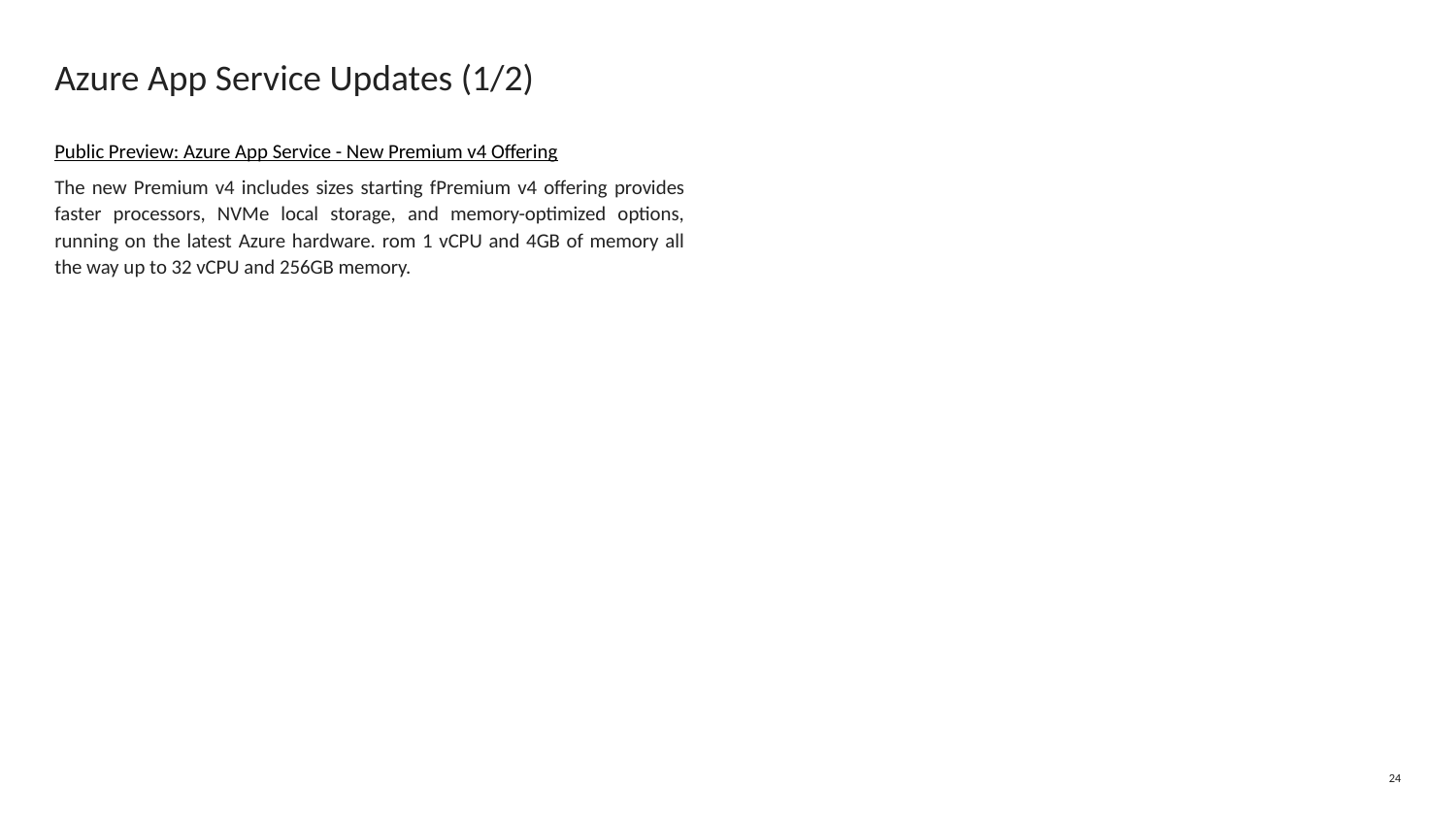

# Azure App Service Updates (1/2)
Public Preview: Azure App Service - New Premium v4 Offering
The new Premium v4 includes sizes starting fPremium v4 offering provides faster processors, NVMe local storage, and memory-optimized options, running on the latest Azure hardware. rom 1 vCPU and 4GB of memory all the way up to 32 vCPU and 256GB memory.